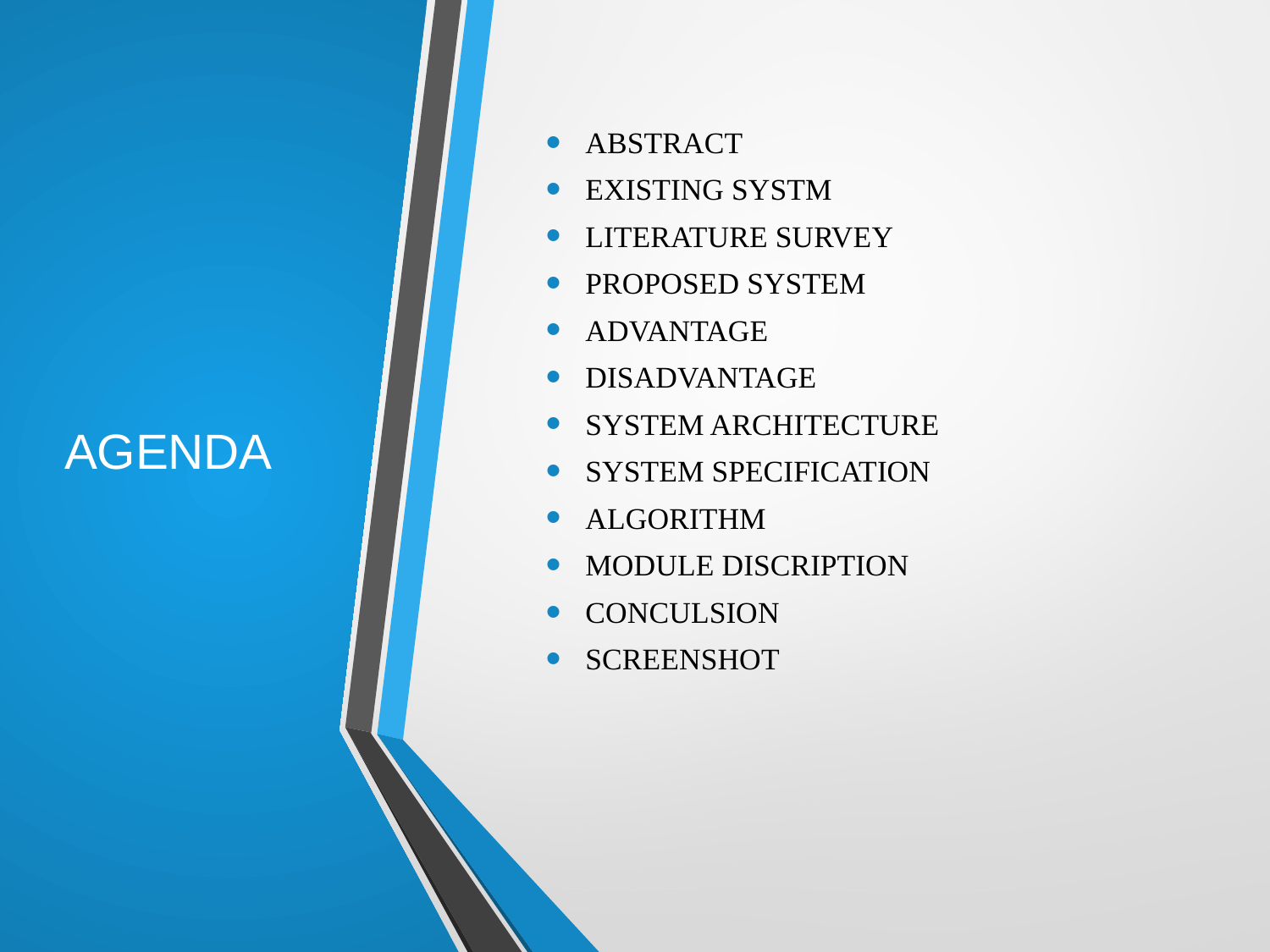

# AGENDA
ABSTRACT
EXISTING SYSTM
LITERATURE SURVEY
PROPOSED SYSTEM
ADVANTAGE
DISADVANTAGE
SYSTEM ARCHITECTURE
SYSTEM SPECIFICATION
ALGORITHM
MODULE DISCRIPTION
CONCULSION
SCREENSHOT

2